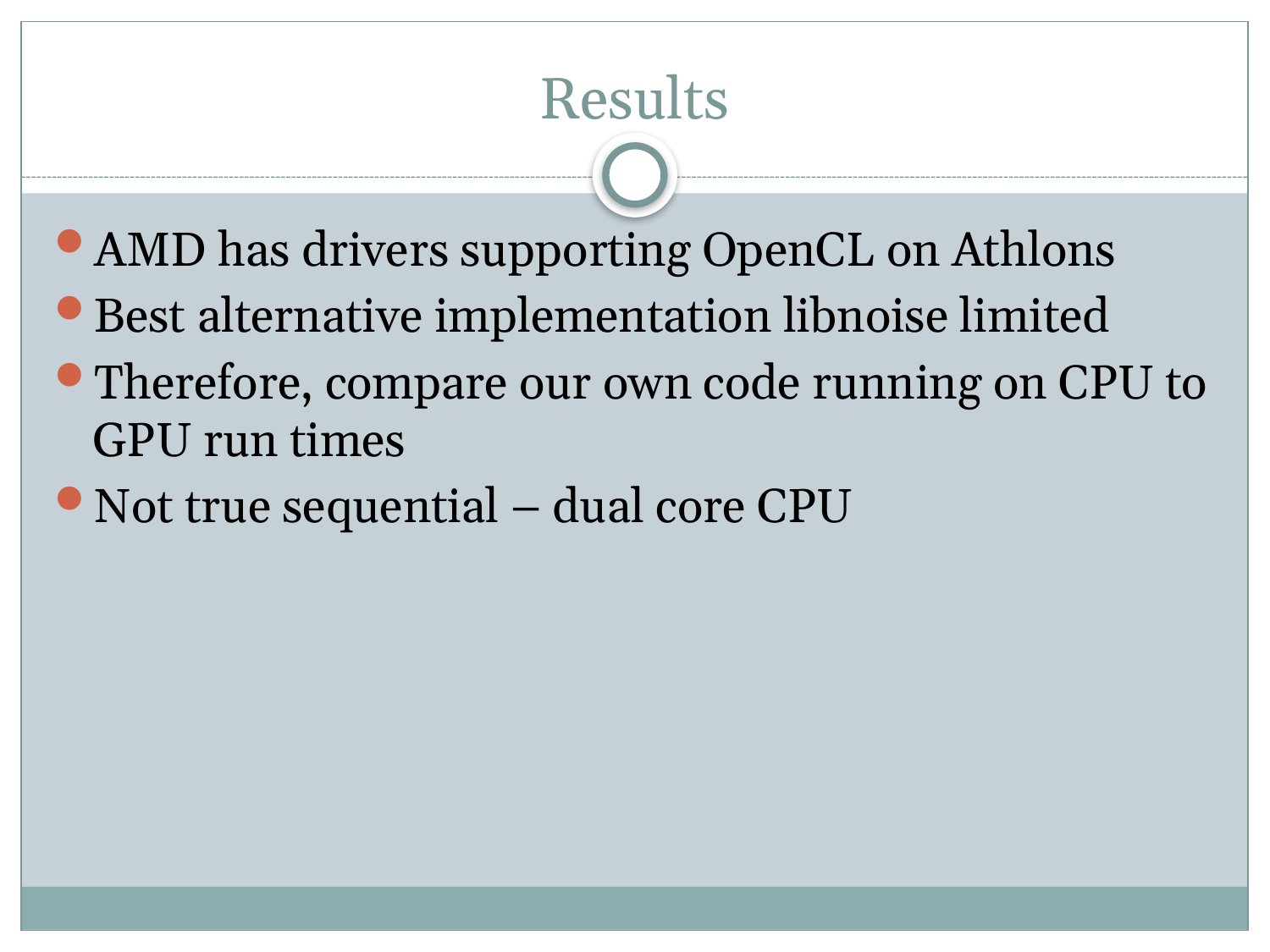

# Results
AMD has drivers supporting OpenCL on Athlons
Best alternative implementation libnoise limited
Therefore, compare our own code running on CPU to GPU run times
Not true sequential – dual core CPU